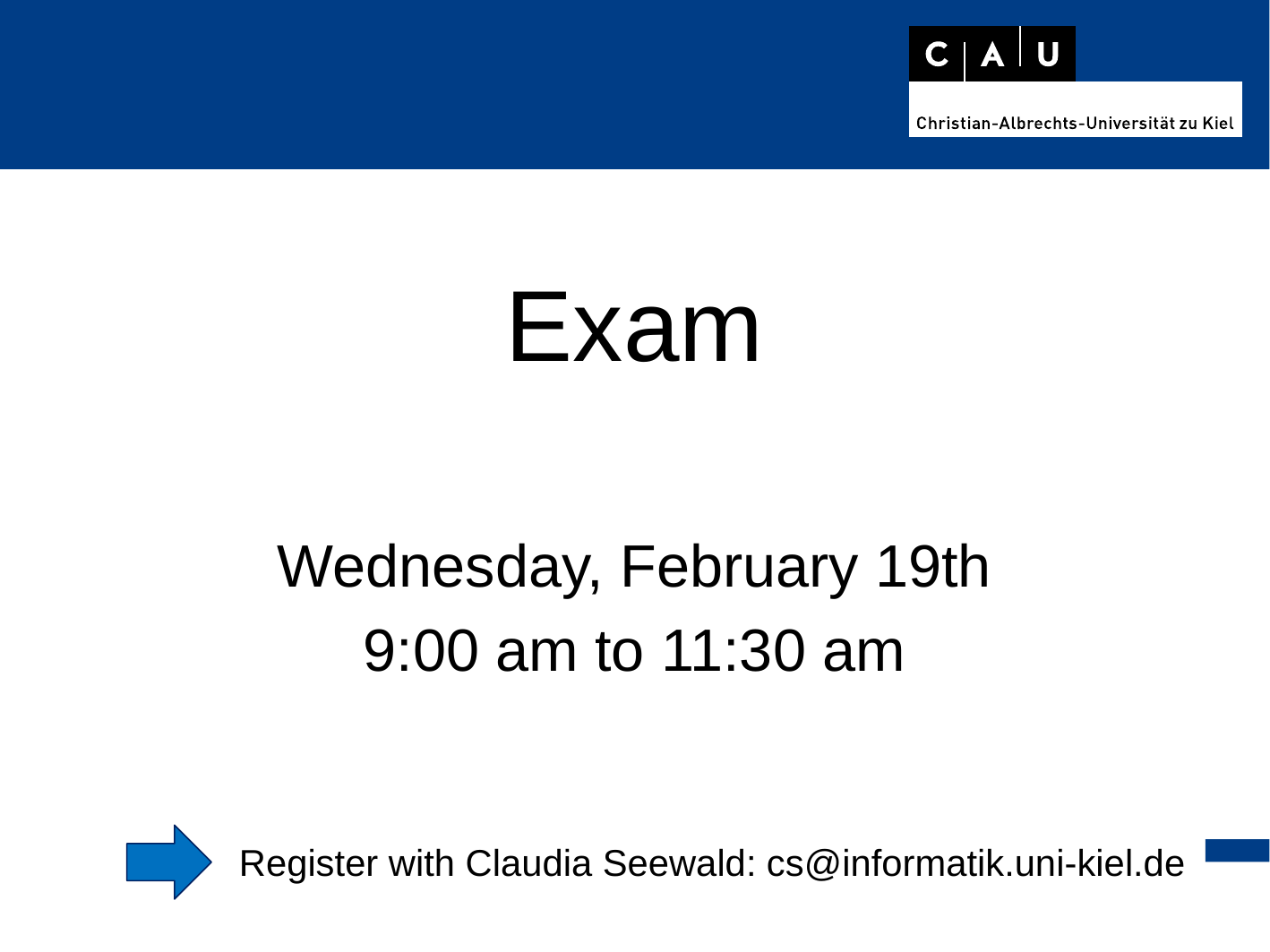

# Exam
Wednesday, February 19th
9:00 am to 11:30 am

Register with Claudia Seewald: cs@informatik.uni-kiel.de